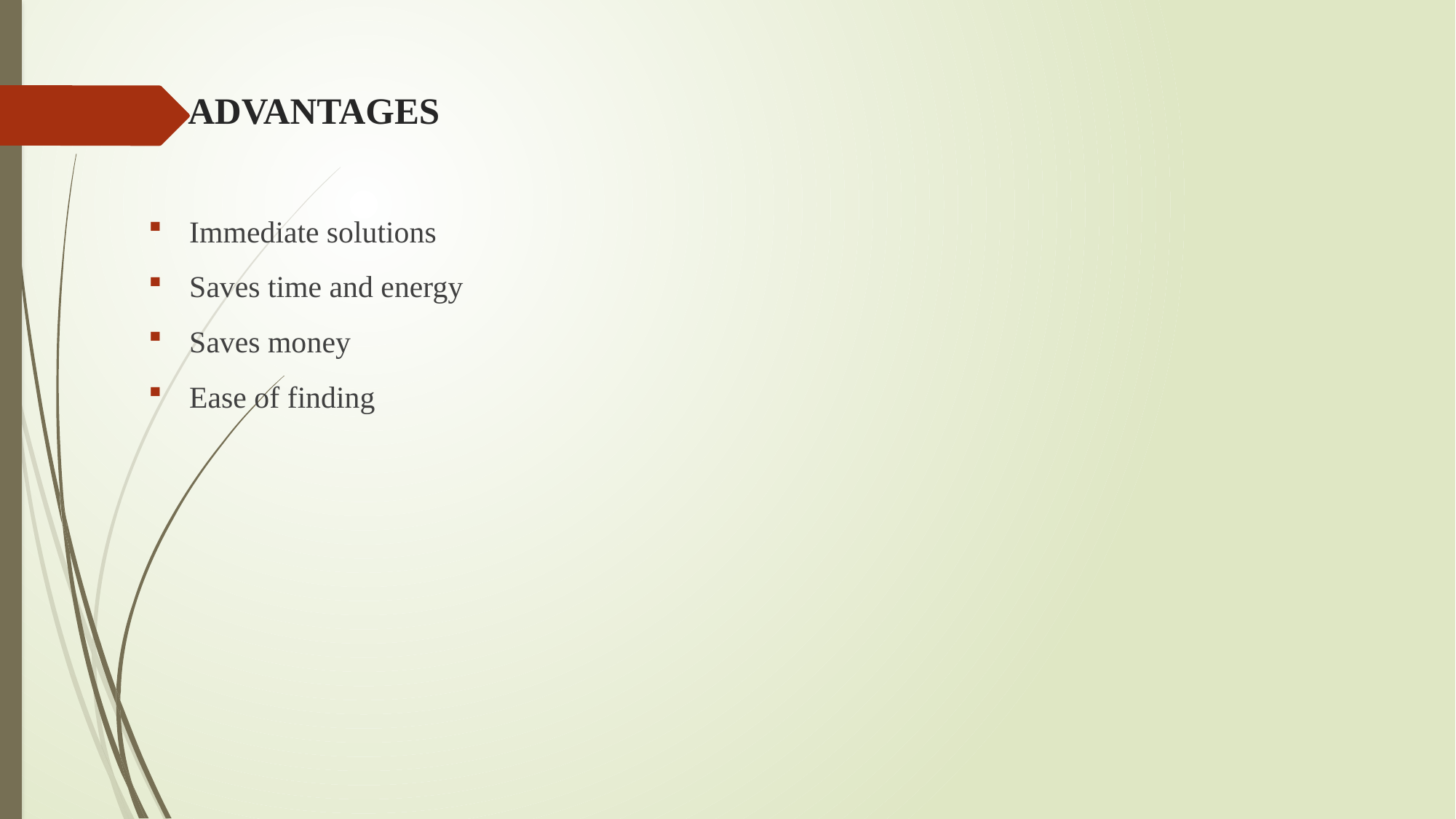

# ADVANTAGES
Immediate solutions
Saves time and energy
Saves money
Ease of finding